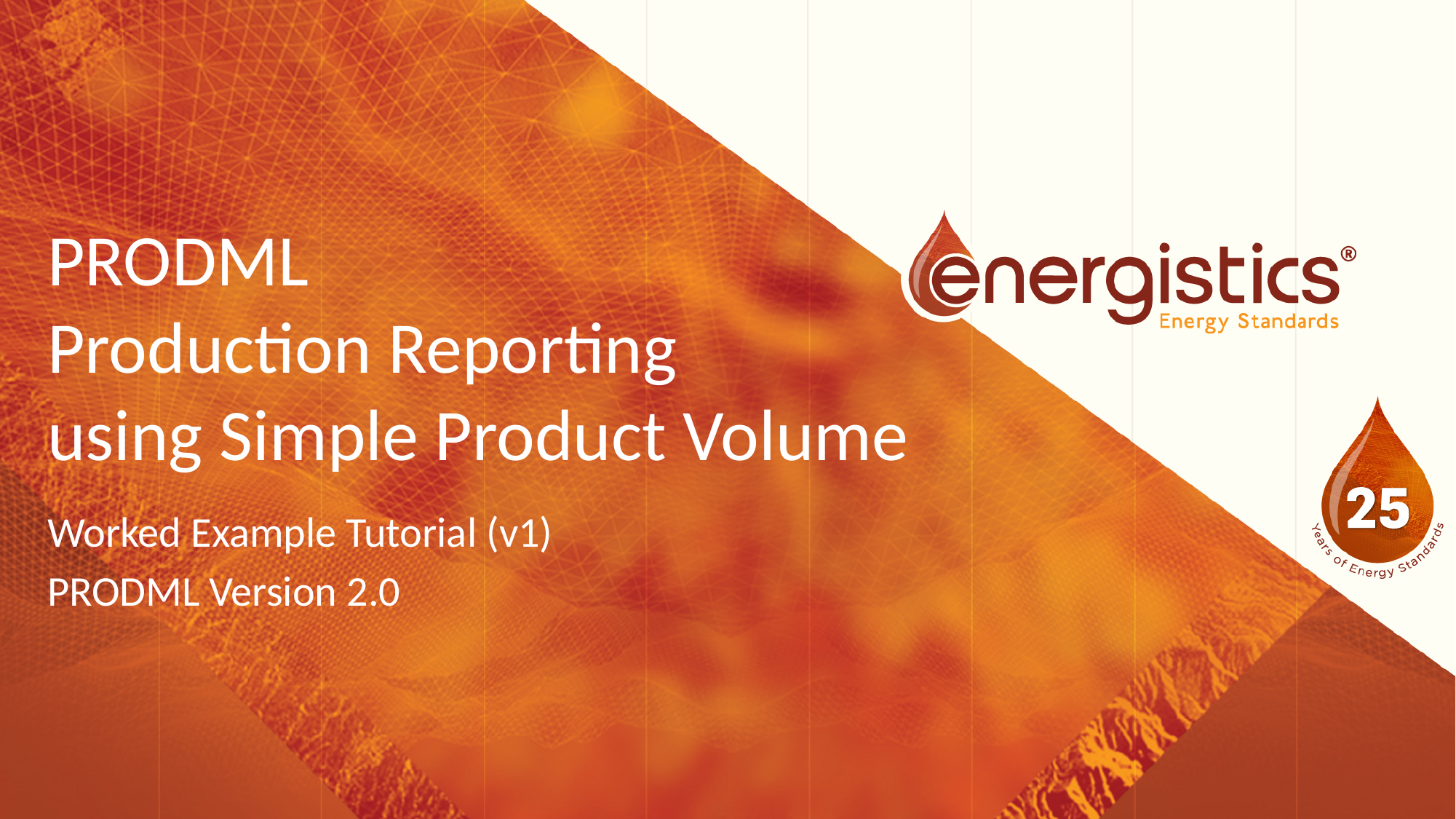

# PRODML Production Reporting using Simple Product Volume
Worked Example Tutorial (v1)
PRODML Version 2.0